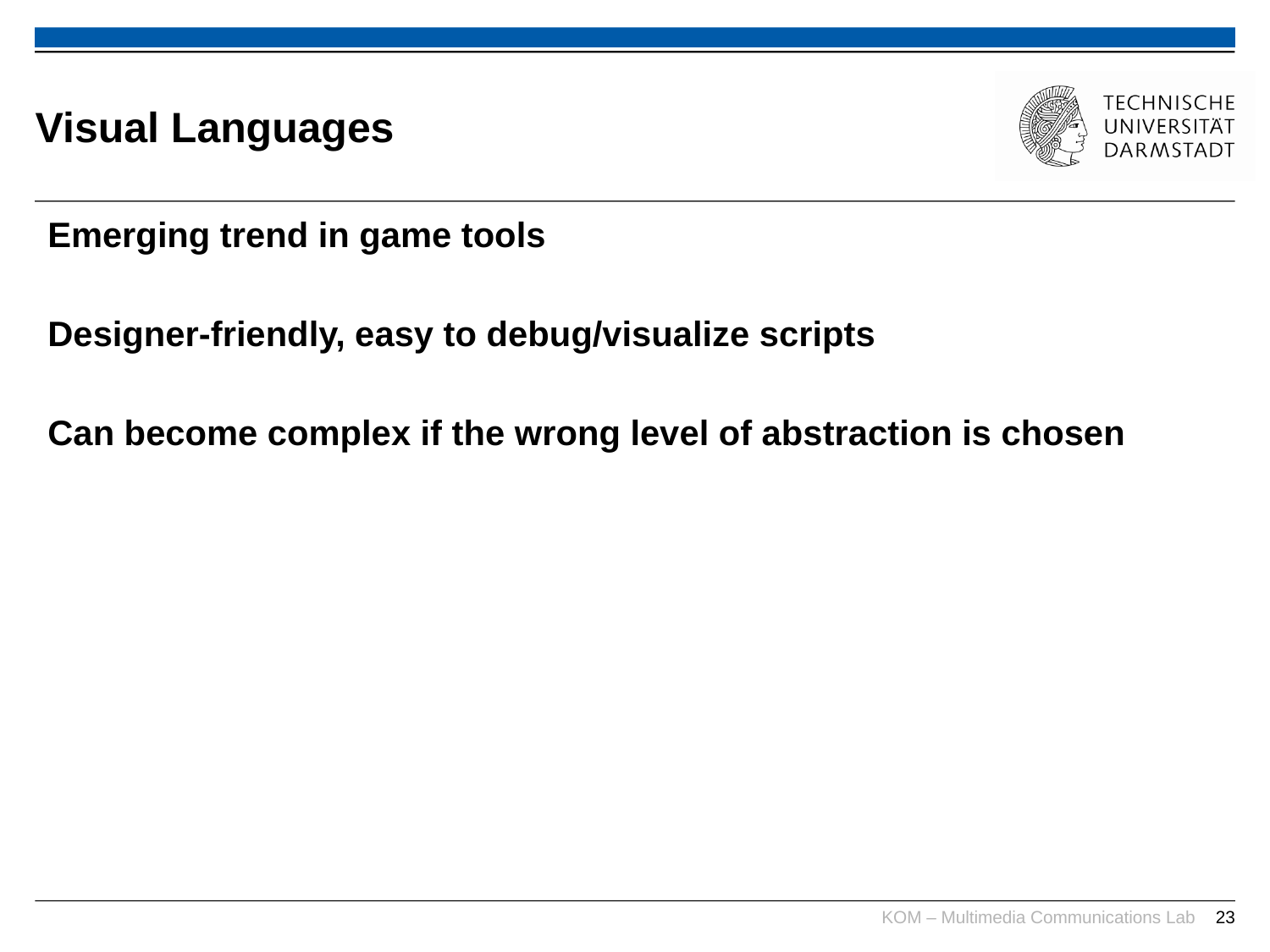

# Visual Languages
Emerging trend in game tools

Designer-friendly, easy to debug/visualize scripts

Can become complex if the wrong level of abstraction is chosen